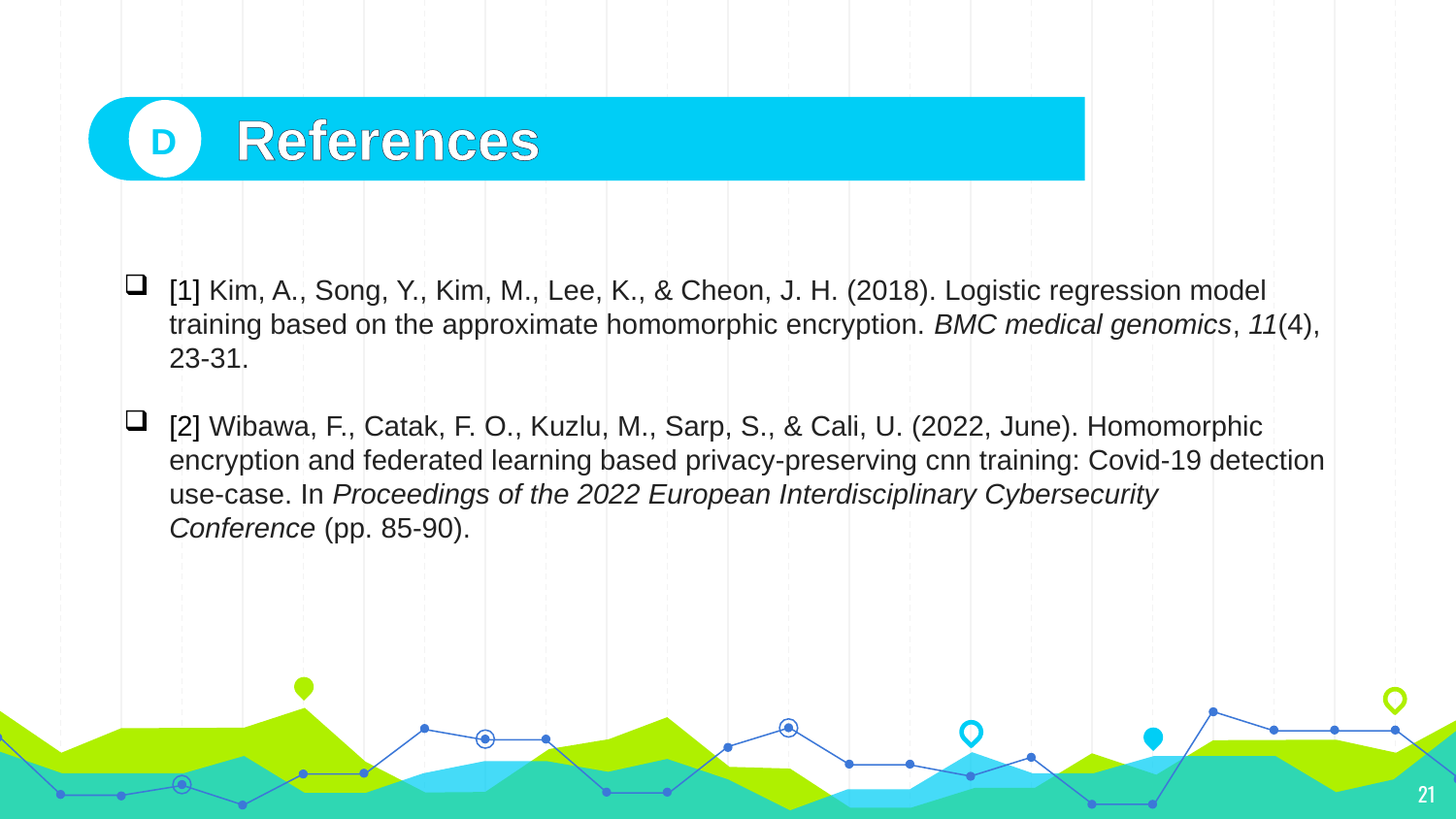

References
D
[1] Kim, A., Song, Y., Kim, M., Lee, K., & Cheon, J. H. (2018). Logistic regression model training based on the approximate homomorphic encryption. BMC medical genomics, 11(4), 23-31.

[2] Wibawa, F., Catak, F. O., Kuzlu, M., Sarp, S., & Cali, U. (2022, June). Homomorphic encryption and federated learning based privacy-preserving cnn training: Covid-19 detection use-case. In Proceedings of the 2022 European Interdisciplinary Cybersecurity Conference (pp. 85-90).
21